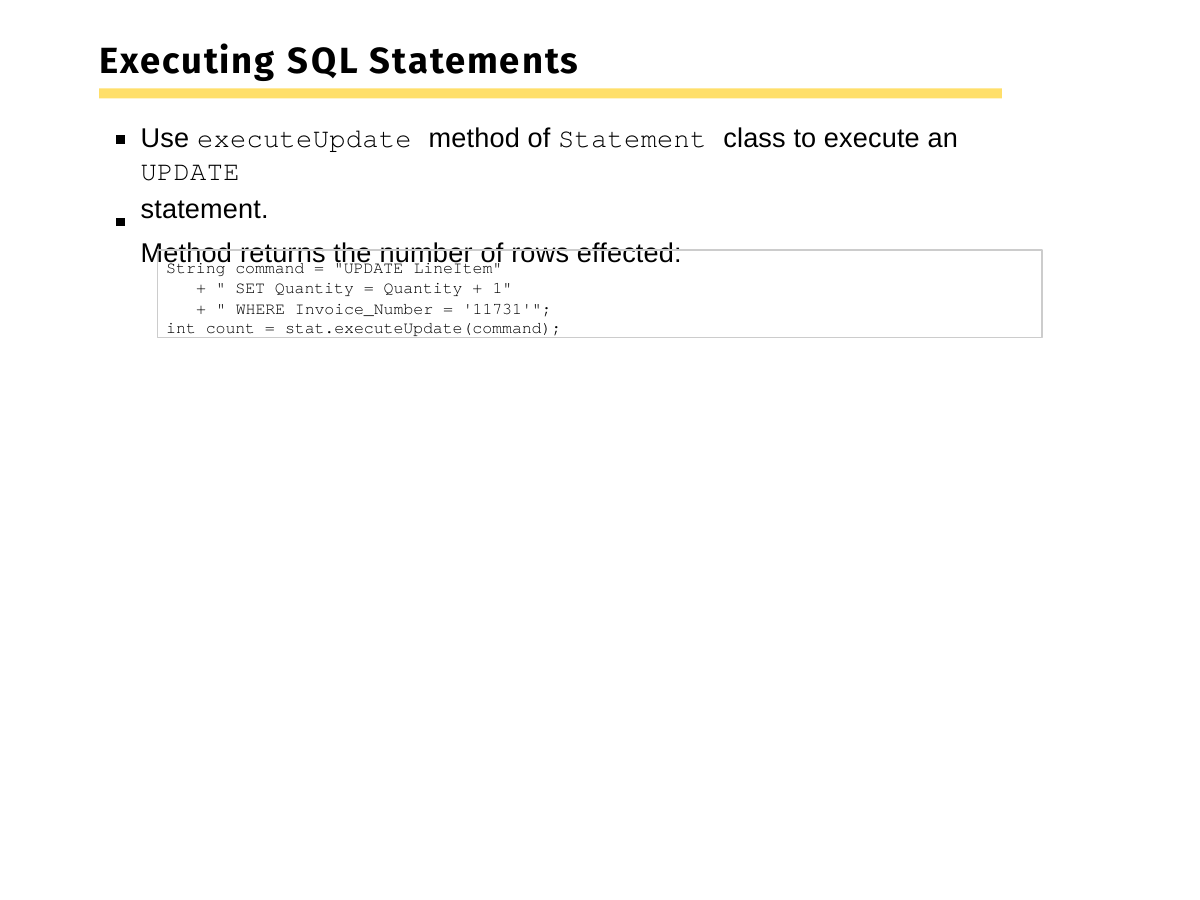

# Executing SQL Statements
Use executeUpdate method of Statement class to execute an UPDATE
statement.
Method returns the number of rows effected:

String command = "UPDATE LineItem"
+ " SET Quantity = Quantity + 1"
+ " WHERE Invoice_Number = '11731'";  int count = stat.executeUpdate(command);